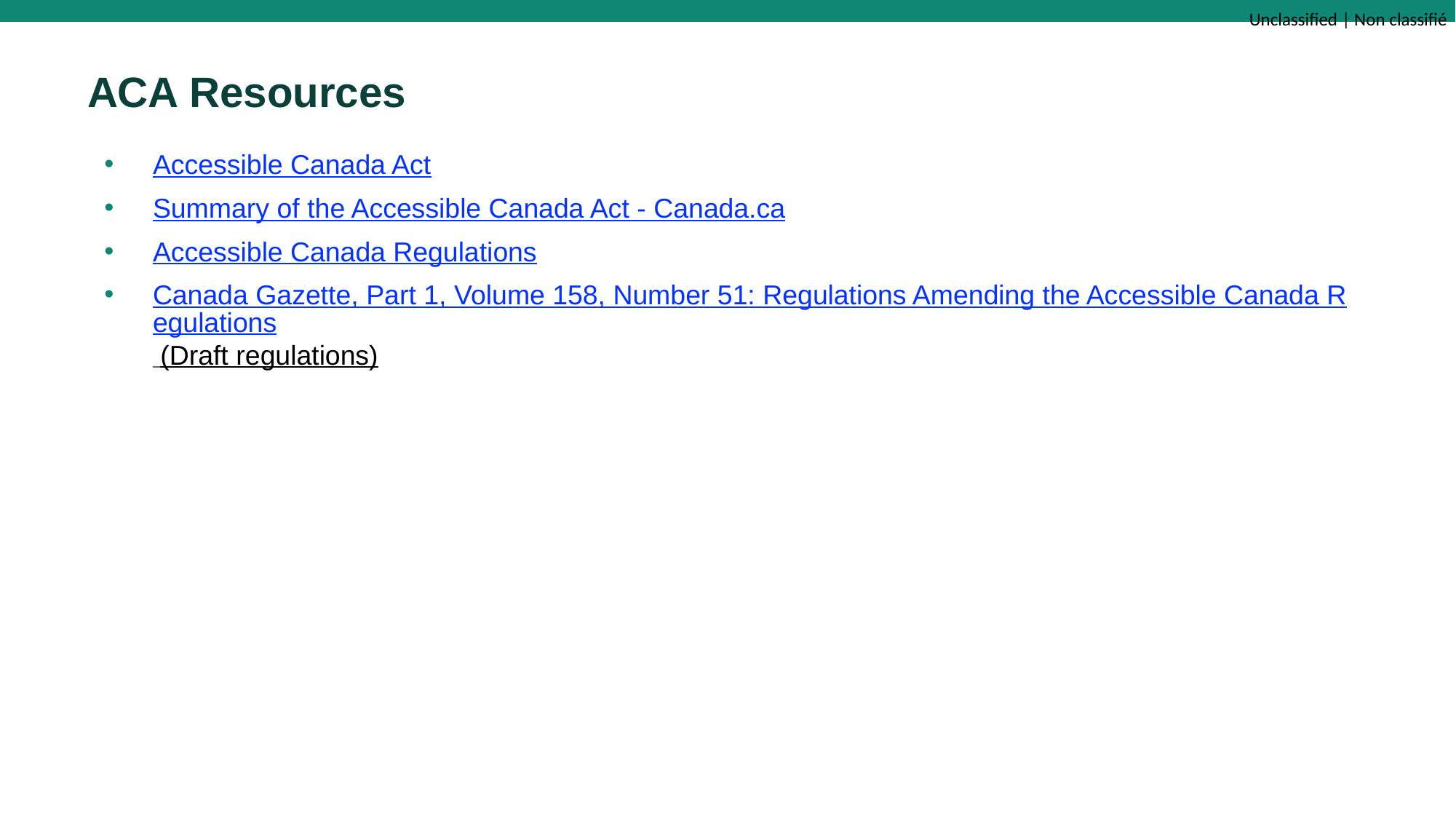

# ACA Resources
Accessible Canada Act
Summary of the Accessible Canada Act - Canada.ca
Accessible Canada Regulations
Canada Gazette, Part 1, Volume 158, Number 51: Regulations Amending the Accessible Canada Regulations (Draft regulations)